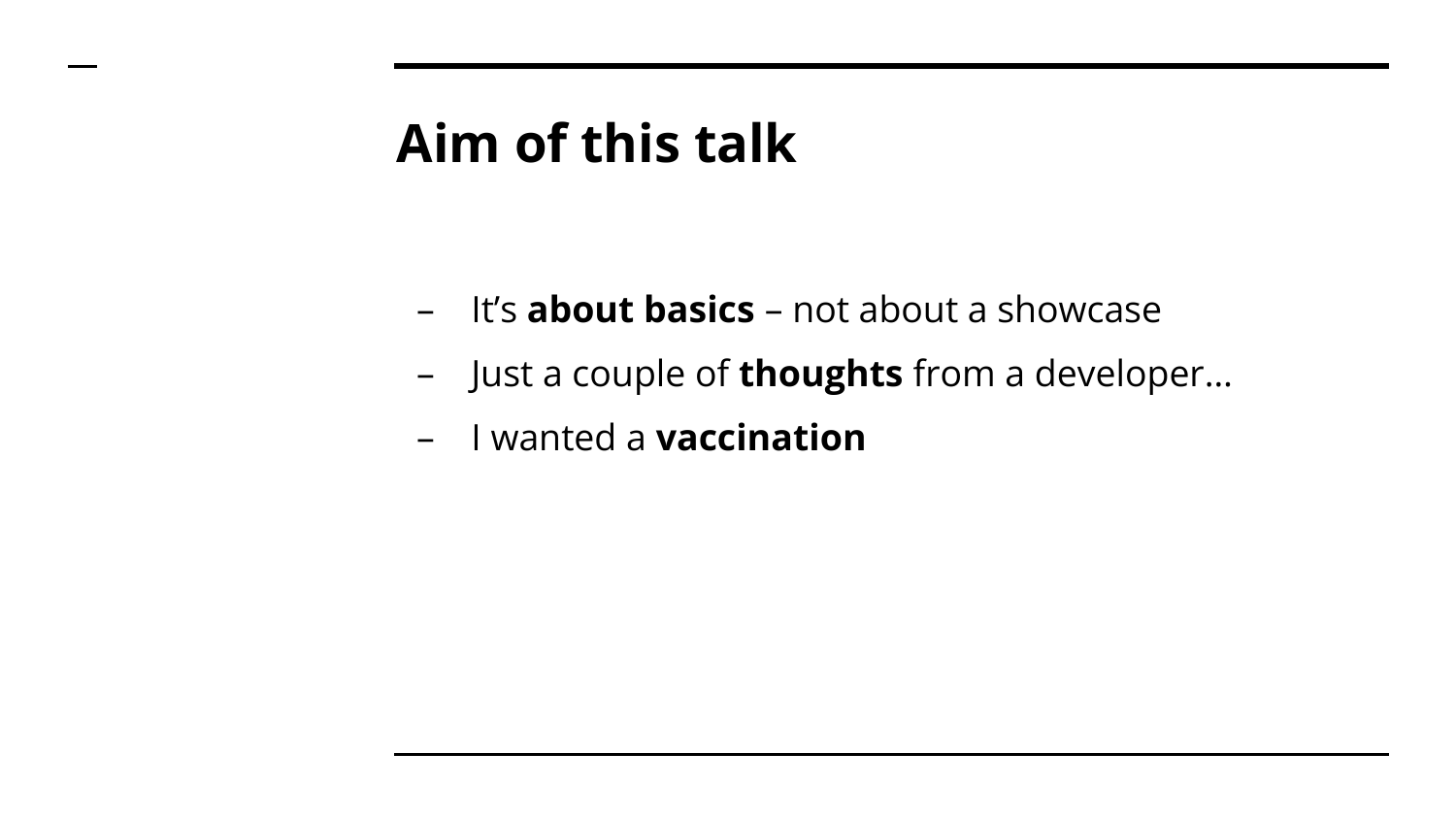

# Aim of this talk
It’s about basics – not about a showcase
Just a couple of thoughts from a developer…
I wanted a vaccination